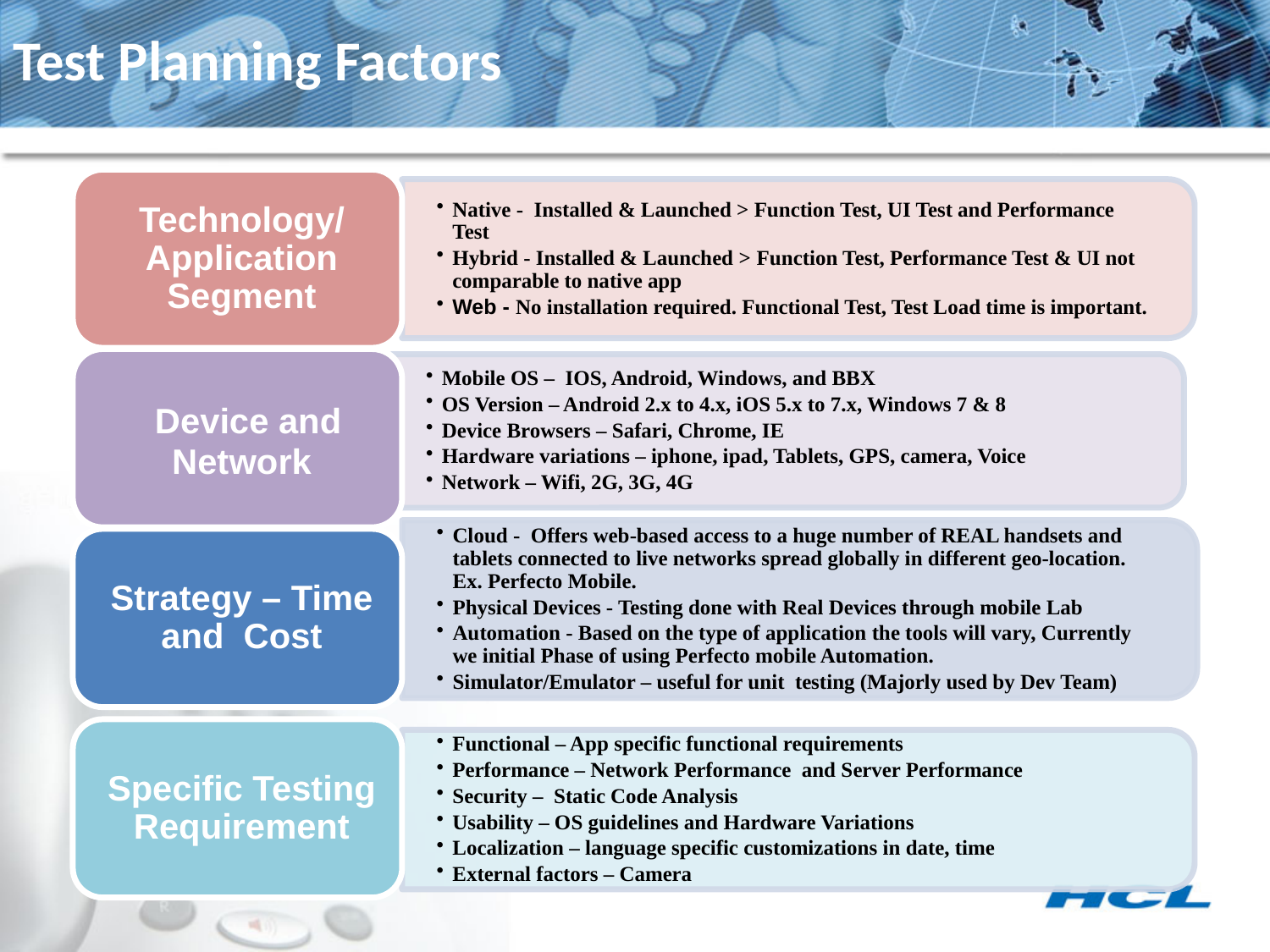

# Test Planning Factors
Native -  Installed & Launched > Function Test, UI Test and Performance Test
Hybrid - Installed & Launched > Function Test, Performance Test & UI not comparable to native app
Web - No installation required. Functional Test, Test Load time is important.
Technology/ Application Segment
Cloud -  Offers web-based access to a huge number of REAL handsets and tablets connected to live networks spread globally in different geo-location. Ex. Perfecto Mobile.
Physical Devices - Testing done with Real Devices through mobile Lab
Automation - Based on the type of application the tools will vary, Currently we initial Phase of using Perfecto mobile Automation.
Simulator/Emulator – useful for unit  testing (Majorly used by Dev Team)
Strategy – Time and  Cost
Mobile OS –  IOS, Android, Windows, and BBX
OS Version – Android 2.x to 4.x, iOS 5.x to 7.x, Windows 7 & 8
Device Browsers – Safari, Chrome, IE
Hardware variations – iphone, ipad, Tablets, GPS, camera, Voice
Network – Wifi, 2G, 3G, 4G
 Device and Network
Functional – App specific functional requirements
Performance – Network Performance  and Server Performance
Security –  Static Code Analysis
Usability – OS guidelines and Hardware Variations
Localization – language specific customizations in date, time
External factors – Camera
Specific Testing Requirement